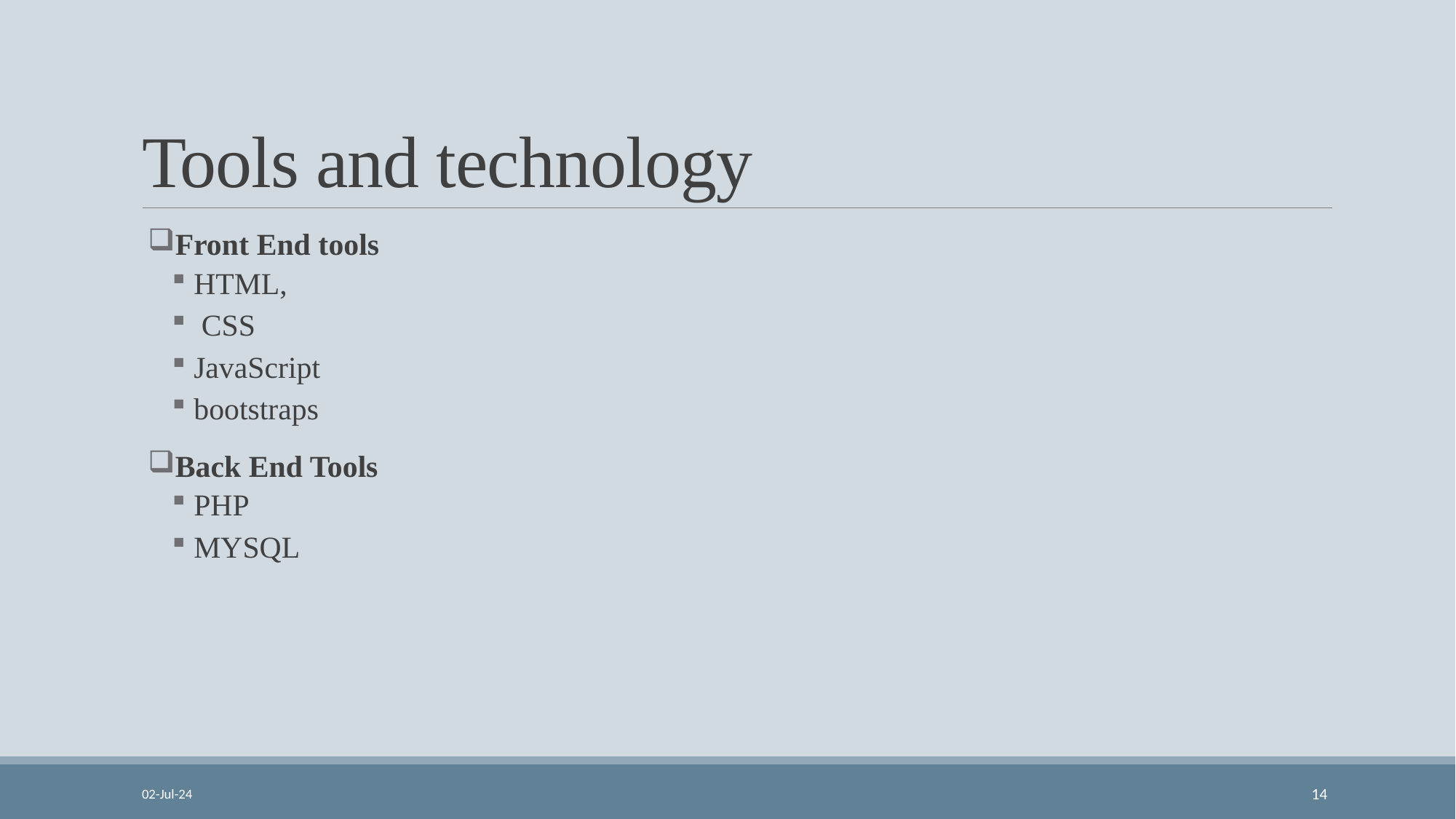

# Tools and technology
Front End tools
HTML,
 CSS
JavaScript
bootstraps
Back End Tools
PHP
MYSQL
02-Jul-24
14